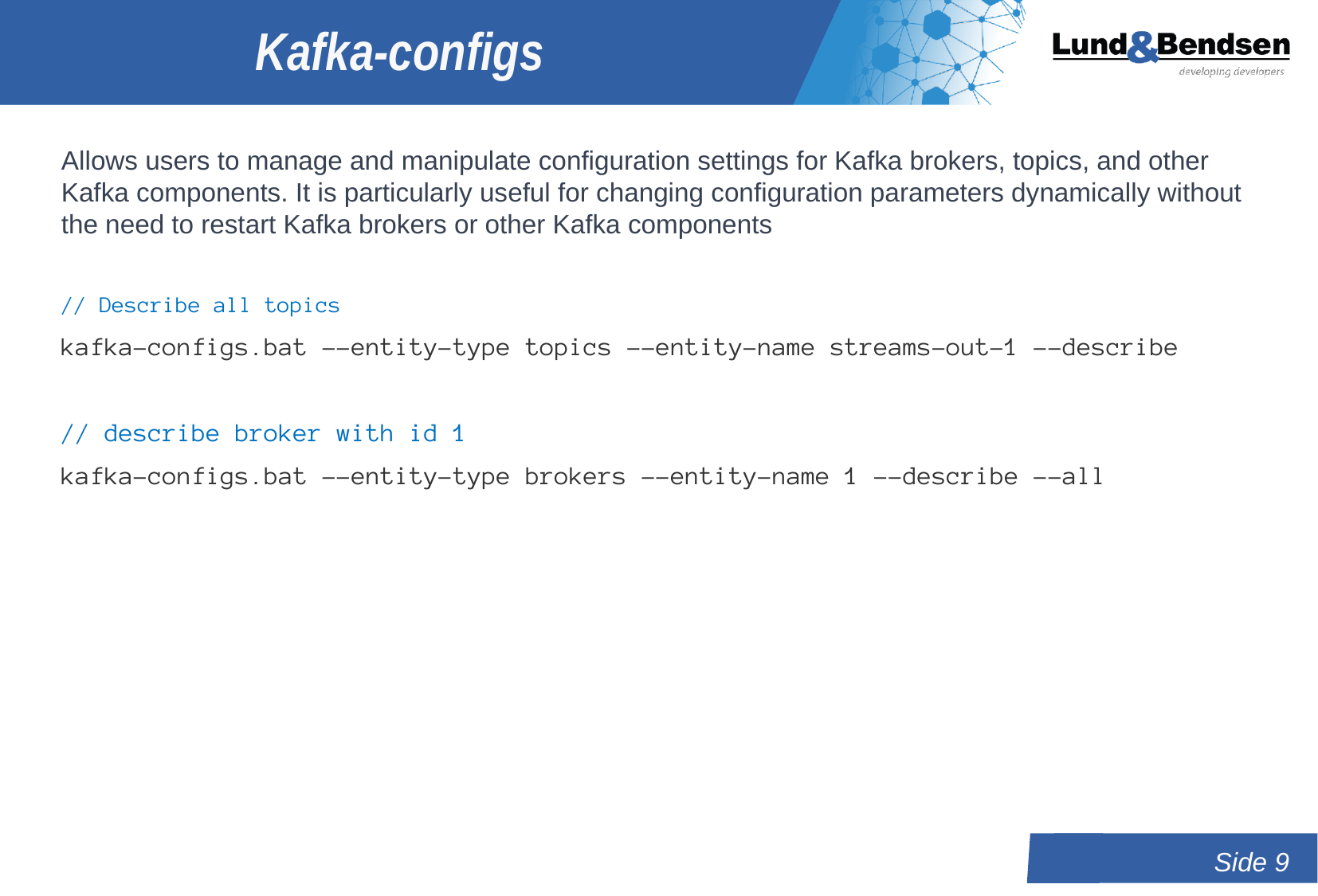

# Kafka-configs
Allows users to manage and manipulate configuration settings for Kafka brokers, topics, and other Kafka components. It is particularly useful for changing configuration parameters dynamically without the need to restart Kafka brokers or other Kafka components

// Describe all topics
kafka-configs.bat --entity-type topics --entity-name streams-out-1 --describe

// describe broker with id 1
kafka-configs.bat --entity-type brokers --entity-name 1 --describe --all